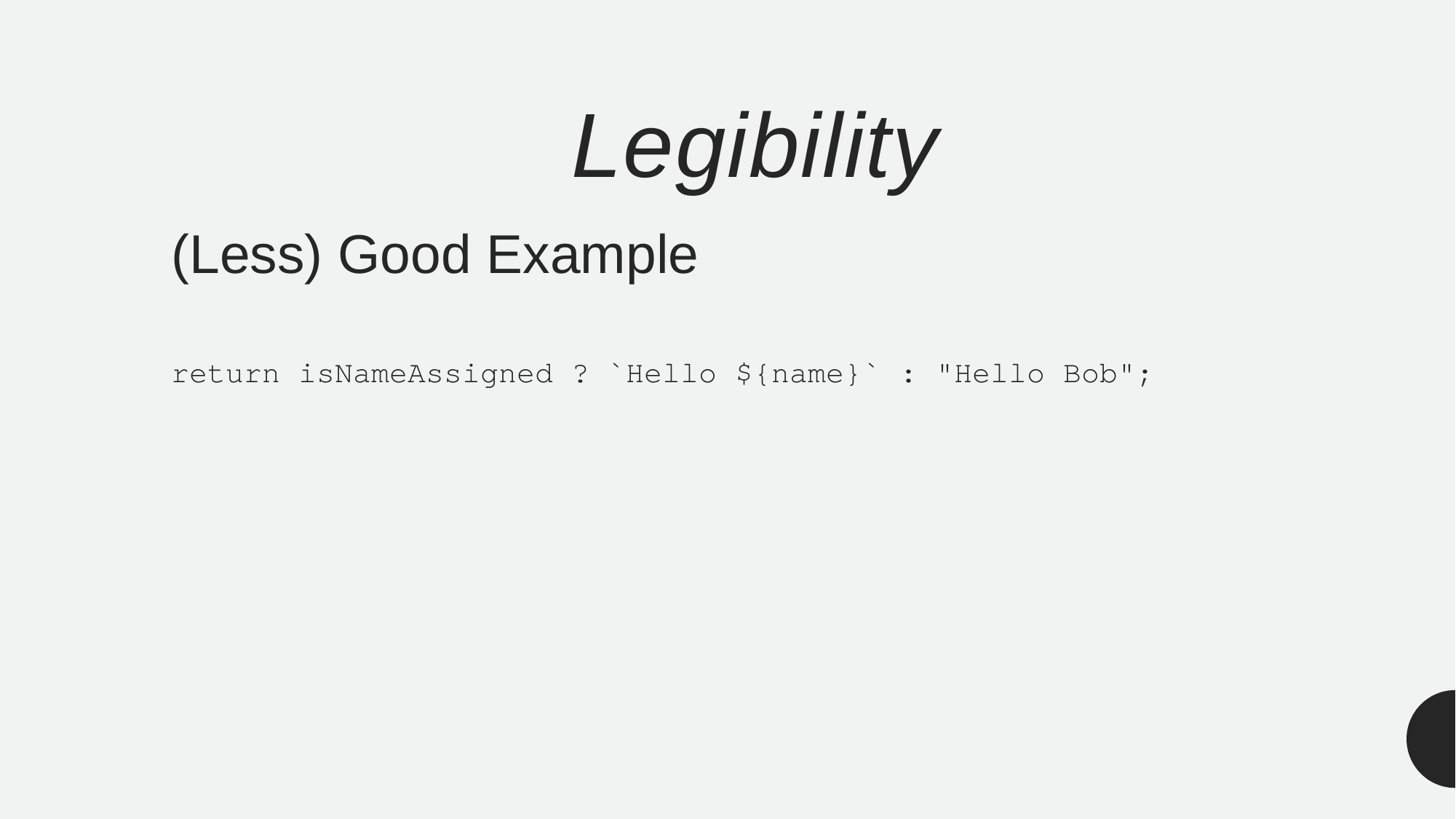

# Legibility
(Less) Good Example

return isNameAssigned ? `Hello ${name}` : "Hello Bob";